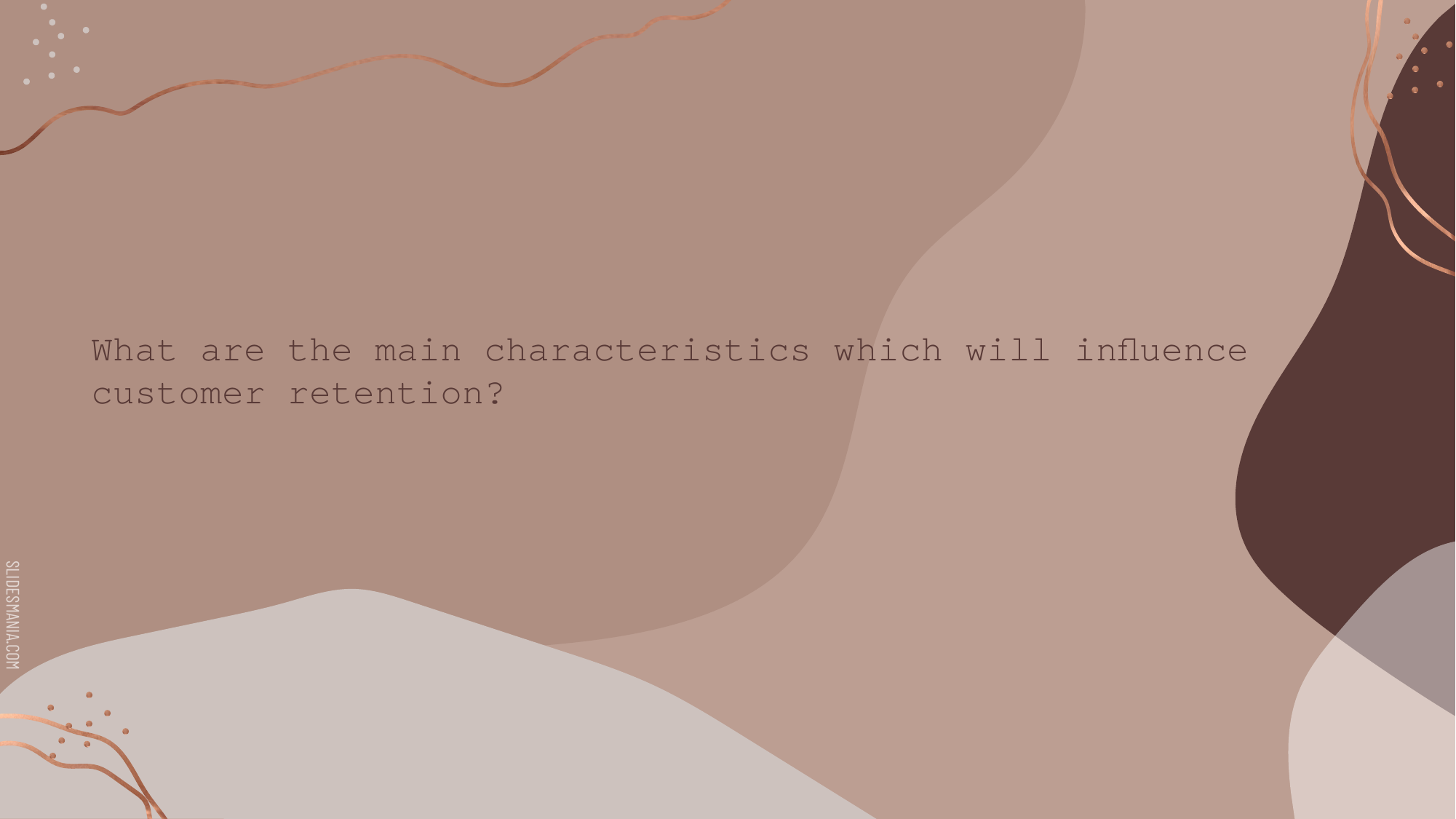

# What are the main characteristics which will influence customer retention?